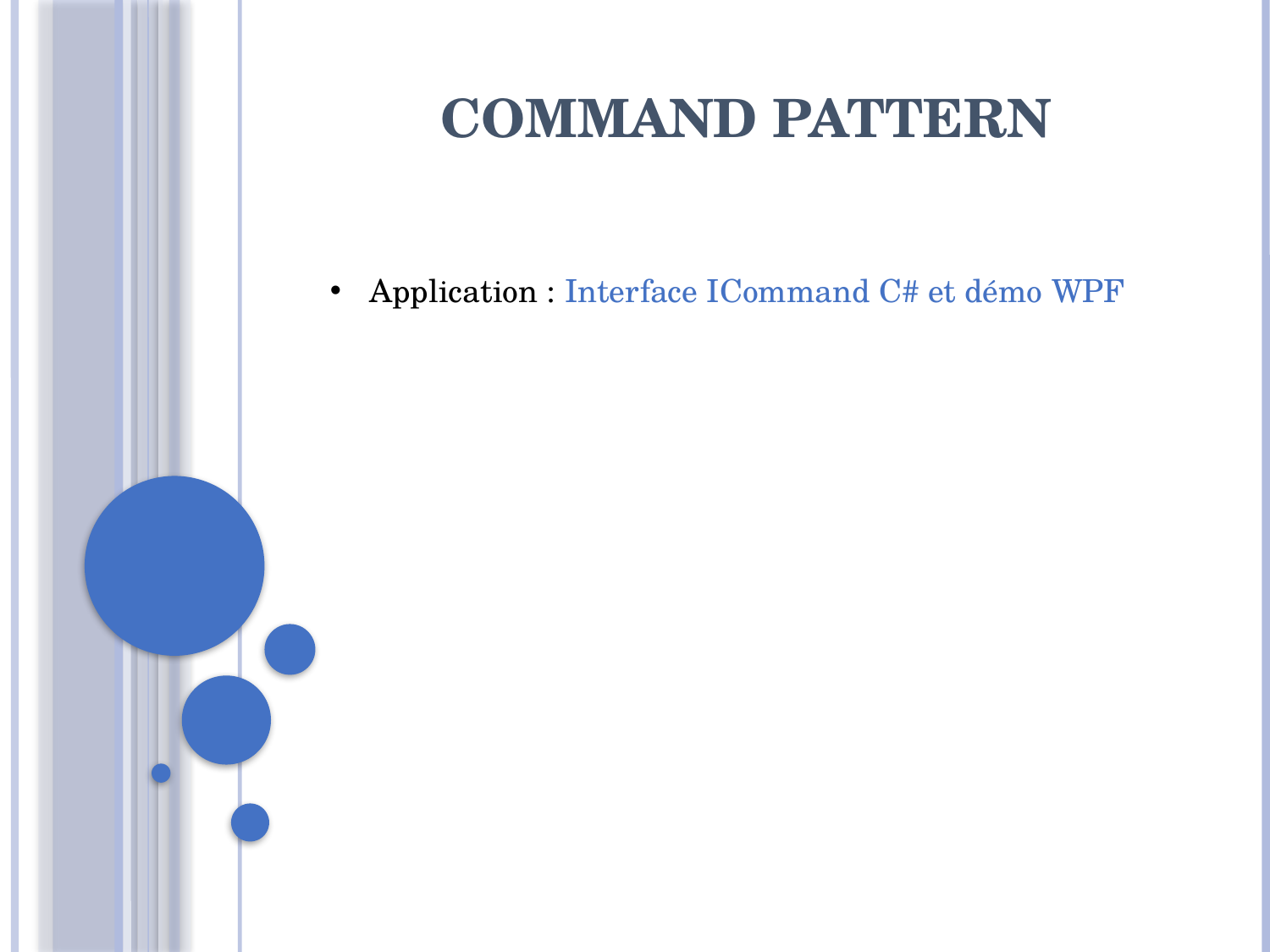

# COMMAND PATTERN
Application : Interface ICommand C# et démo WPF